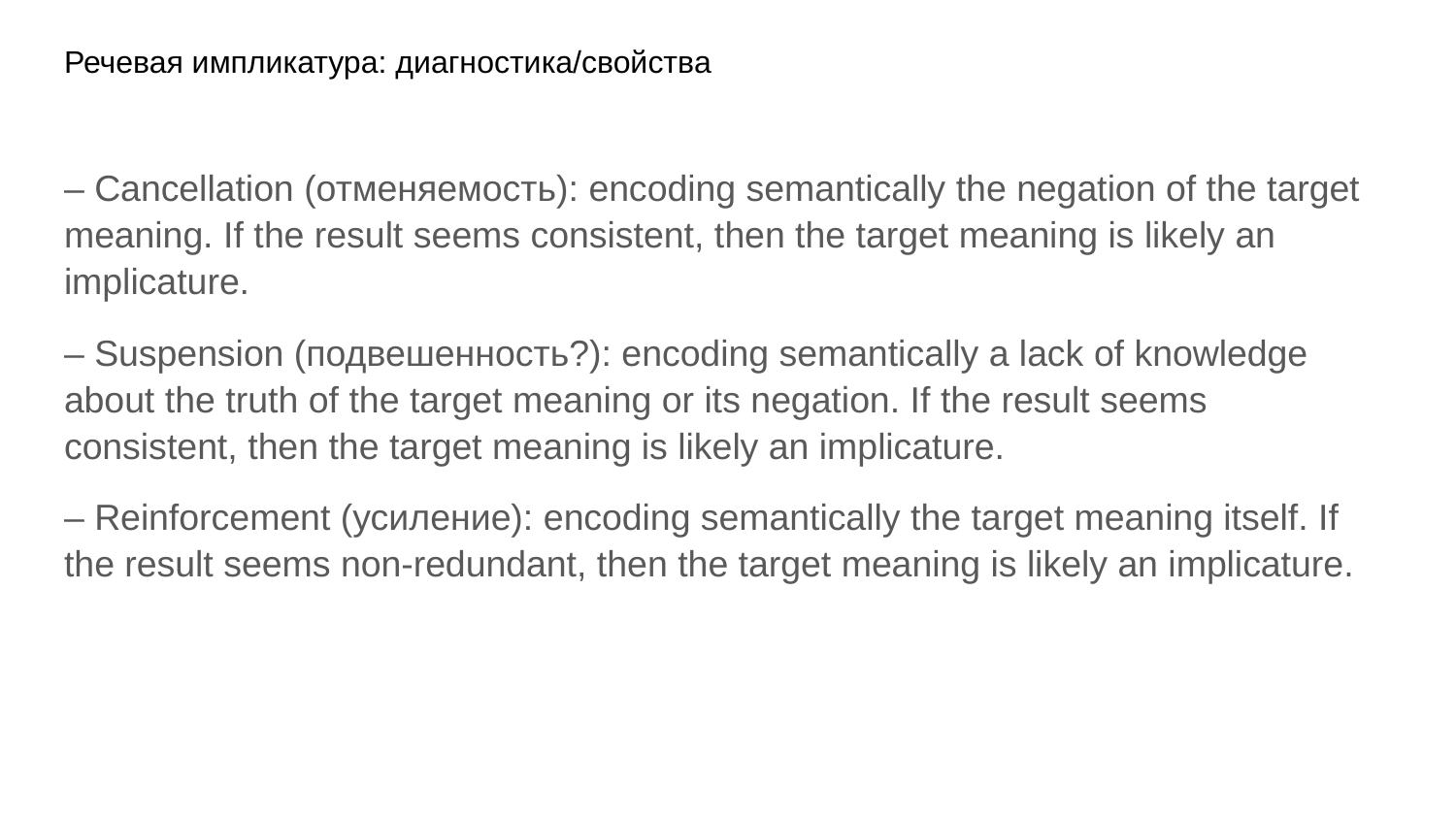

# Речевая импликатура: диагностика/свойства
– Cancellation (отменяемость): encoding semantically the negation of the target meaning. If the result seems consistent, then the target meaning is likely an implicature.
– Suspension (подвешенность?): encoding semantically a lack of knowledge about the truth of the target meaning or its negation. If the result seems consistent, then the target meaning is likely an implicature.
– Reinforcement (усиление): encoding semantically the target meaning itself. If the result seems non-redundant, then the target meaning is likely an implicature.